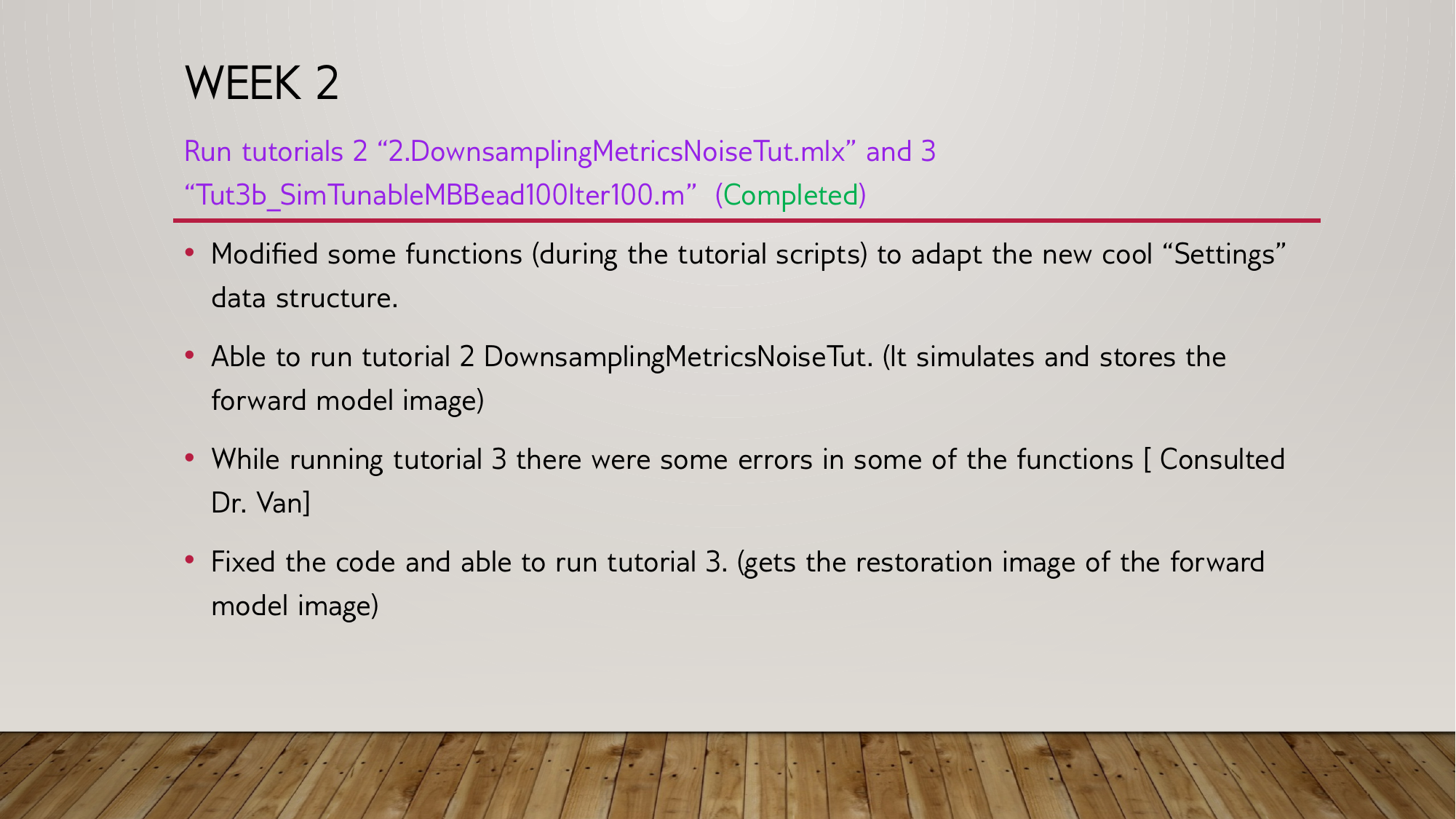

# WEEK 2
Run tutorials 2 “2.DownsamplingMetricsNoiseTut.mlx” and 3 “Tut3b_SimTunableMBBead100Iter100.m”  (Completed)
Modified some functions (during the tutorial scripts) to adapt the new cool “Settings” data structure.
Able to run tutorial 2 DownsamplingMetricsNoiseTut. (It simulates and stores the forward model image)
While running tutorial 3 there were some errors in some of the functions [ Consulted Dr. Van]
Fixed the code and able to run tutorial 3. (gets the restoration image of the forward model image)